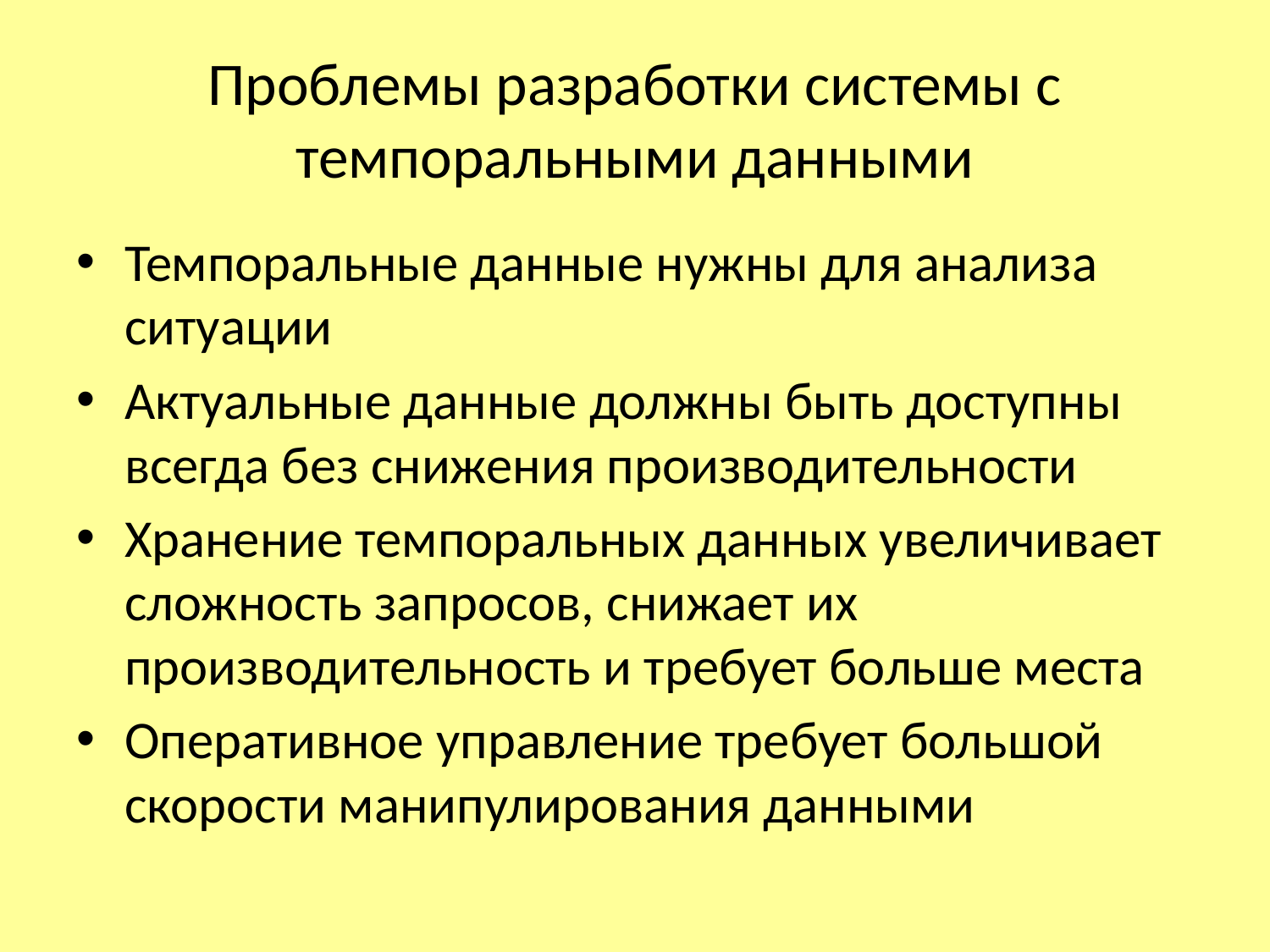

# Проблемы разработки системы с темпоральными данными
Темпоральные данные нужны для анализа ситуации
Актуальные данные должны быть доступны всегда без снижения производительности
Хранение темпоральных данных увеличивает сложность запросов, снижает их производительность и требует больше места
Оперативное управление требует большой скорости манипулирования данными